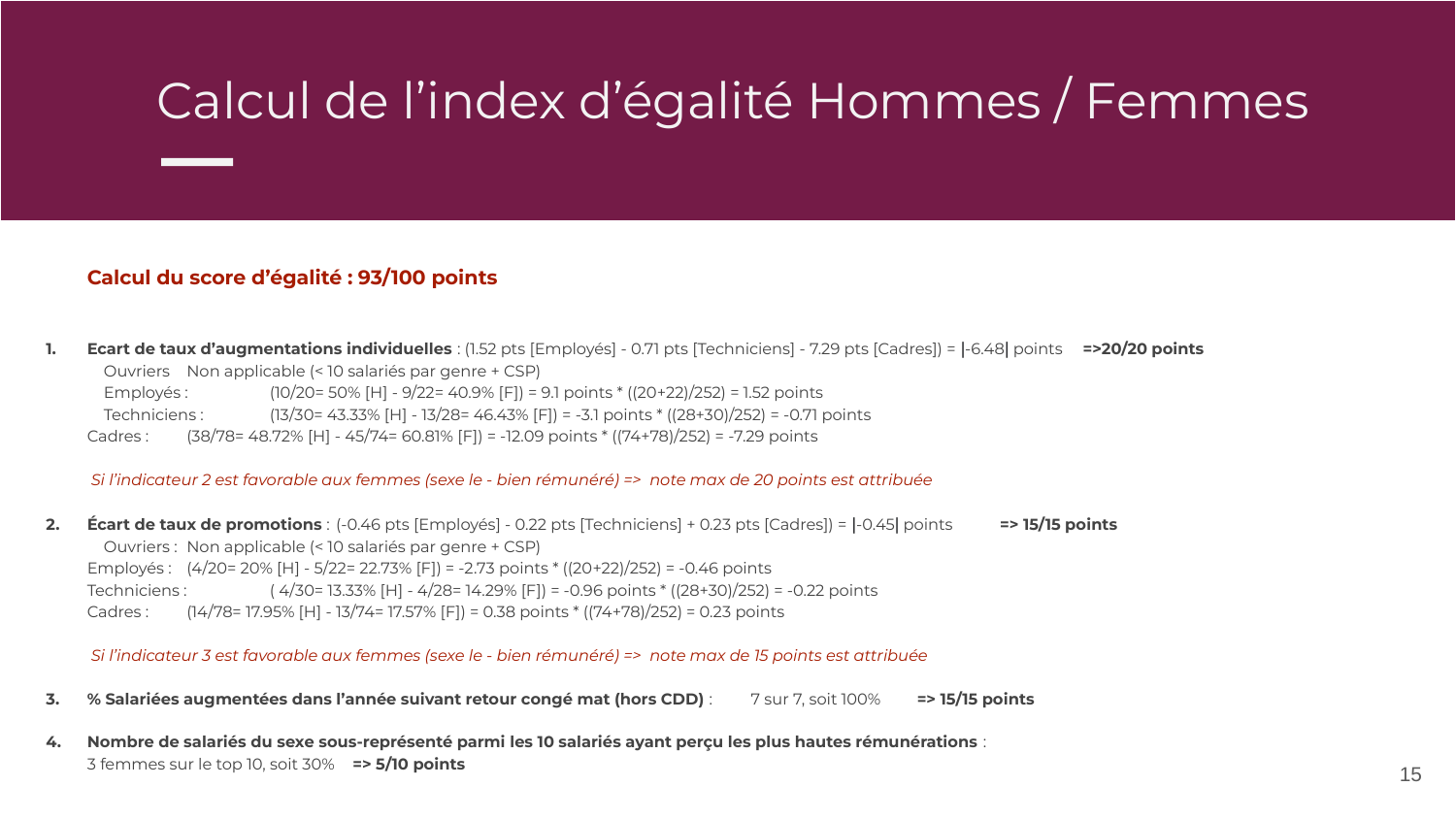

Calcul de l’index d’égalité Hommes / Femmes

Calcul du score d’égalité : 93/100 points

Ecart de taux d’augmentations individuelles : (1.52 pts [Employés] - 0.71 pts [Techniciens] - 7.29 pts [Cadres]) = |-6.48| points		=>20/20 points
	Ouvriers 				Non applicable (< 10 salariés par genre + CSP)
	Employés : 				(10/20= 50% [H] - 9/22= 40.9% [F]) = 9.1 points * ((20+22)/252) = 1.52 points
	Techniciens : 				(13/30= 43.33% [H] - 13/28= 46.43% [F]) = -3.1 points * ((28+30)/252) = -0.71 points
Cadres : 					(38/78= 48.72% [H] - 45/74= 60.81% [F]) = -12.09 points * ((74+78)/252) = -7.29 points

 Si l’indicateur 2 est favorable aux femmes (sexe le - bien rémunéré) =>  note max de 20 points est attribuée

Écart de taux de promotions : 		(-0.46 pts [Employés] - 0.22 pts [Techniciens] + 0.23 pts [Cadres]) = |-0.45| points		=> 15/15 points
	Ouvriers : 				Non applicable (< 10 salariés par genre + CSP)
Employés : 				(4/20= 20% [H] - 5/22= 22.73% [F]) = -2.73 points * ((20+22)/252) = -0.46 points
Techniciens : 				( 4/30= 13.33% [H] - 4/28= 14.29% [F]) = -0.96 points * ((28+30)/252) = -0.22 points
Cadres :					(14/78= 17.95% [H] - 13/74= 17.57% [F]) = 0.38 points * ((74+78)/252) = 0.23 points

 Si l’indicateur 3 est favorable aux femmes (sexe le - bien rémunéré) =>  note max de 15 points est attribuée

% Salariées augmentées dans l’année suivant retour congé mat (hors CDD) : 	7 sur 7, soit 100%					=> 15/15 points

Nombre de salariés du sexe sous-représenté parmi les 10 salariés ayant perçu les plus hautes rémunérations :
3 femmes sur le top 10, soit 30%													=> 5/10 points

15